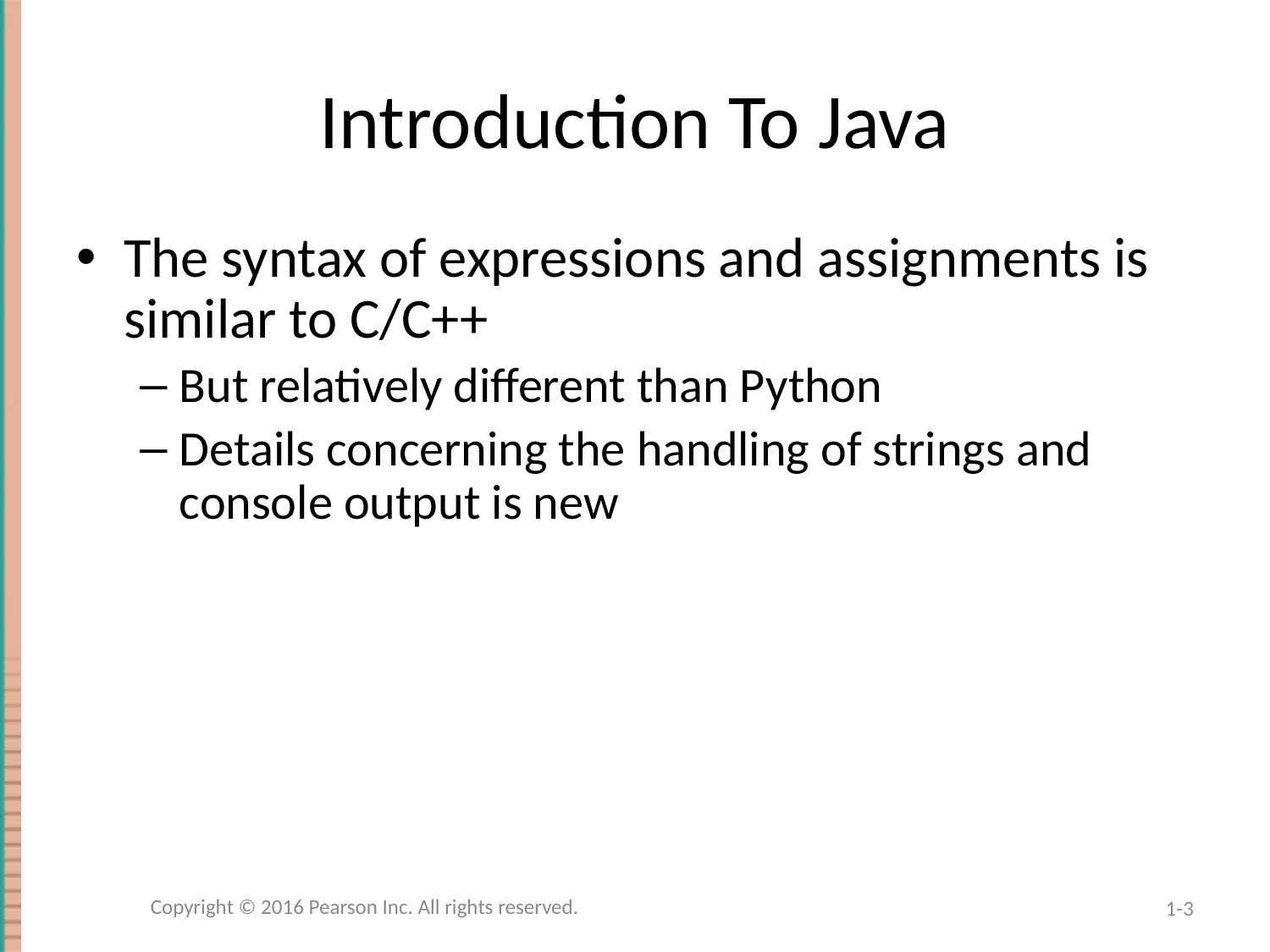

# Introduction To Java
The syntax of expressions and assignments is  similar to C/C++
But relatively different than Python
Details concerning the handling of strings and console output is new
Copyright © 2016 Pearson Inc. All rights reserved.
1-3